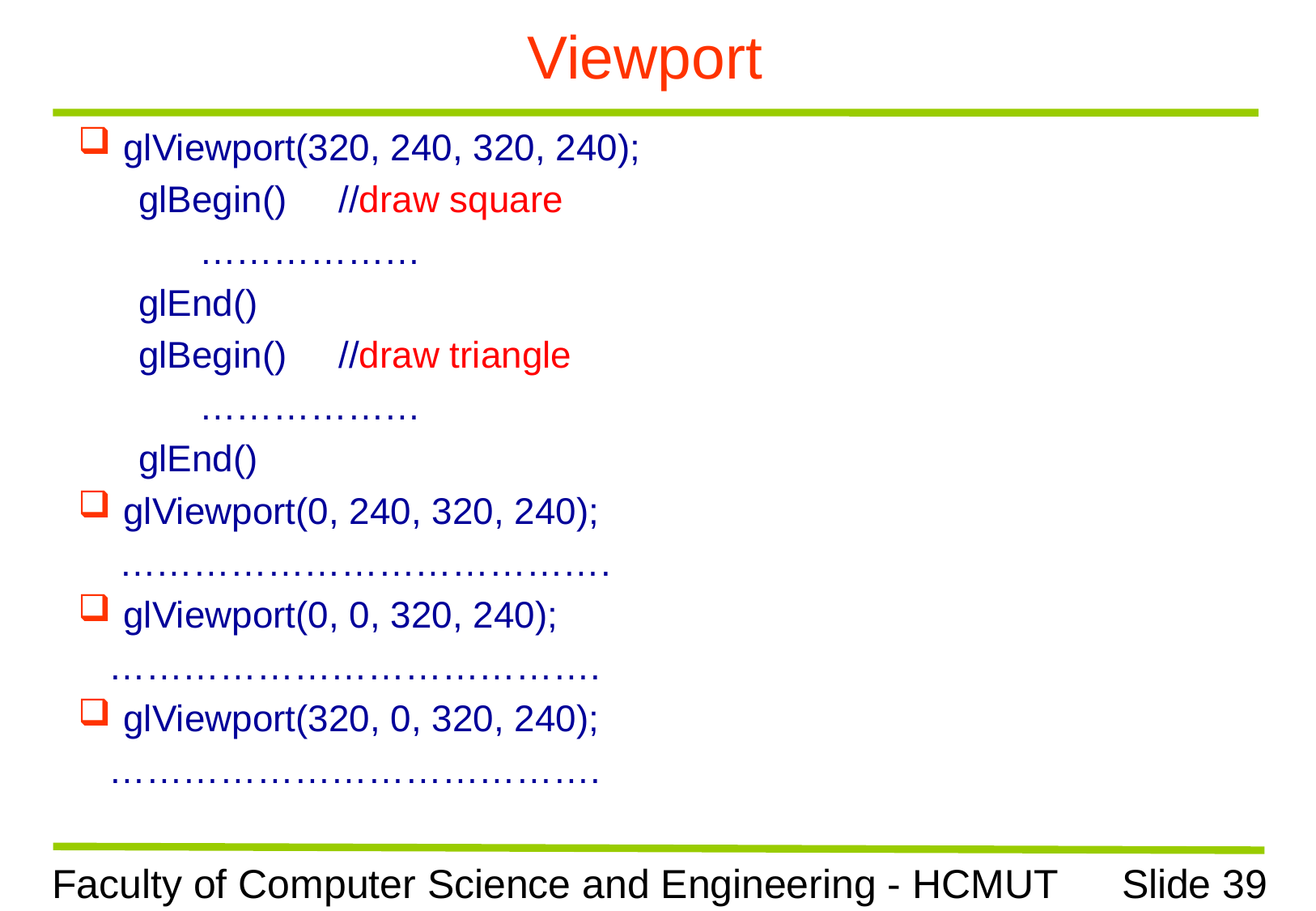

# Viewport
glViewport(320, 240, 320, 240);
glBegin()     //draw square
………………
glEnd()
glBegin()     //draw triangle
………………
glEnd()
glViewport(0, 240, 320, 240);
    ………………………………….
glViewport(0, 0, 320, 240);
   ………………………………….
glViewport(320, 0, 320, 240);
   ………………………………….